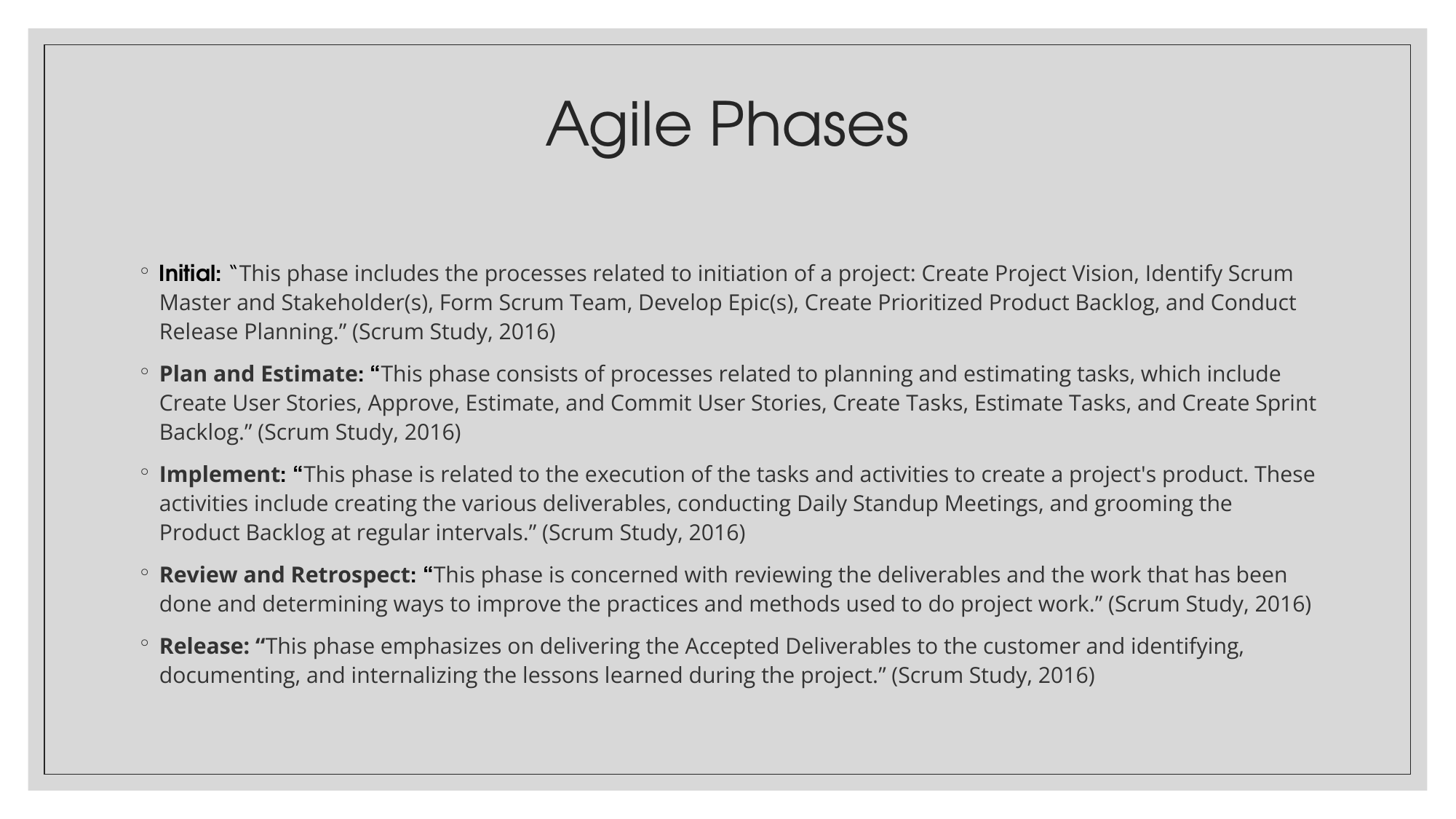

# Agile Phases
Initial: “This phase includes the processes related to initiation of a project: Create Project Vision, Identify Scrum Master and Stakeholder(s), Form Scrum Team, Develop Epic(s), Create Prioritized Product Backlog, and Conduct Release Planning.” (Scrum Study, 2016)
Plan and Estimate: “This phase consists of processes related to planning and estimating tasks, which include Create User Stories, Approve, Estimate, and Commit User Stories, Create Tasks, Estimate Tasks, and Create Sprint Backlog.” (Scrum Study, 2016)
Implement: “This phase is related to the execution of the tasks and activities to create a project's product. These activities include creating the various deliverables, conducting Daily Standup Meetings, and grooming the Product Backlog at regular intervals.” (Scrum Study, 2016)
Review and Retrospect: “This phase is concerned with reviewing the deliverables and the work that has been done and determining ways to improve the practices and methods used to do project work.” (Scrum Study, 2016)
Release: “This phase emphasizes on delivering the Accepted Deliverables to the customer and identifying, documenting, and internalizing the lessons learned during the project.” (Scrum Study, 2016)